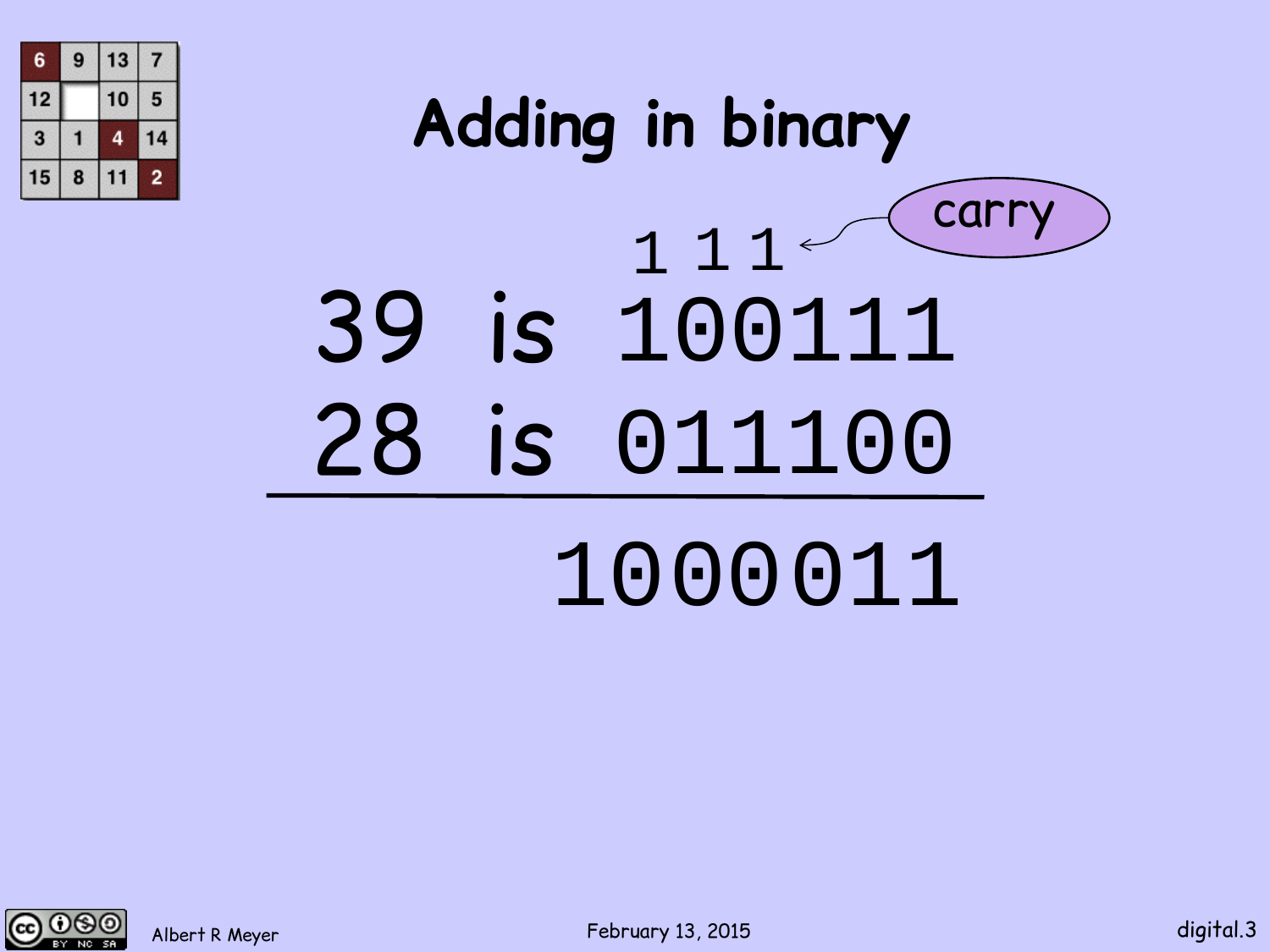

# Adding in binary
carry

1
1
1
39  is  100111
28  is  011100
10
0
0
0
1
1
digital.3